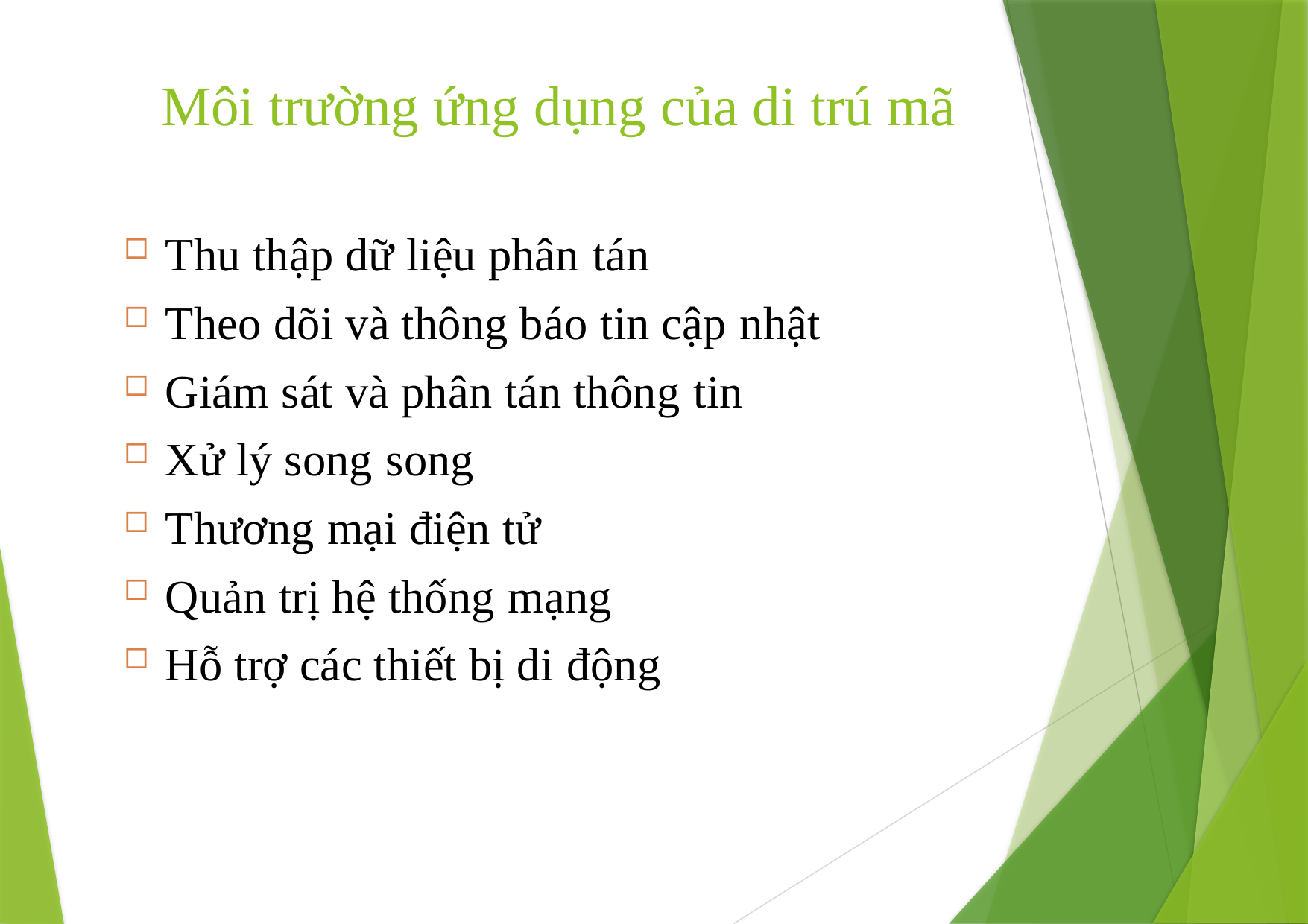

# Môi trường ứng dụng của di trú mã
Thu thập dữ liệu phân tán
Theo dõi và thông báo tin cập nhật
Giám sát và phân tán thông tin
Xử lý song song
Thương mại điện tử
Quản trị hệ thống mạng
Hỗ trợ các thiết bị di động